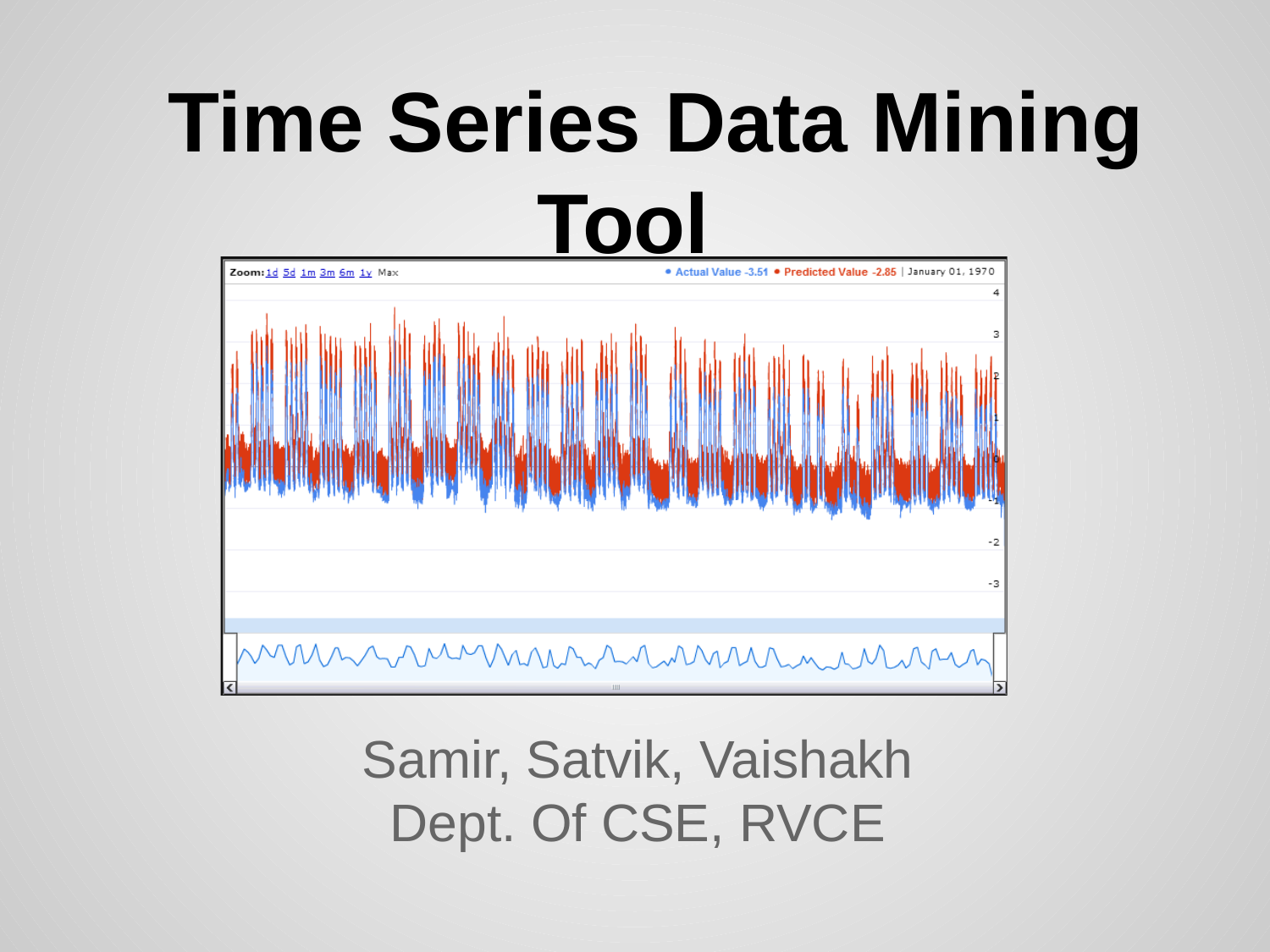

# Time Series Data Mining Tool

Samir, Satvik, Vaishakh
Dept. Of CSE, RVCE